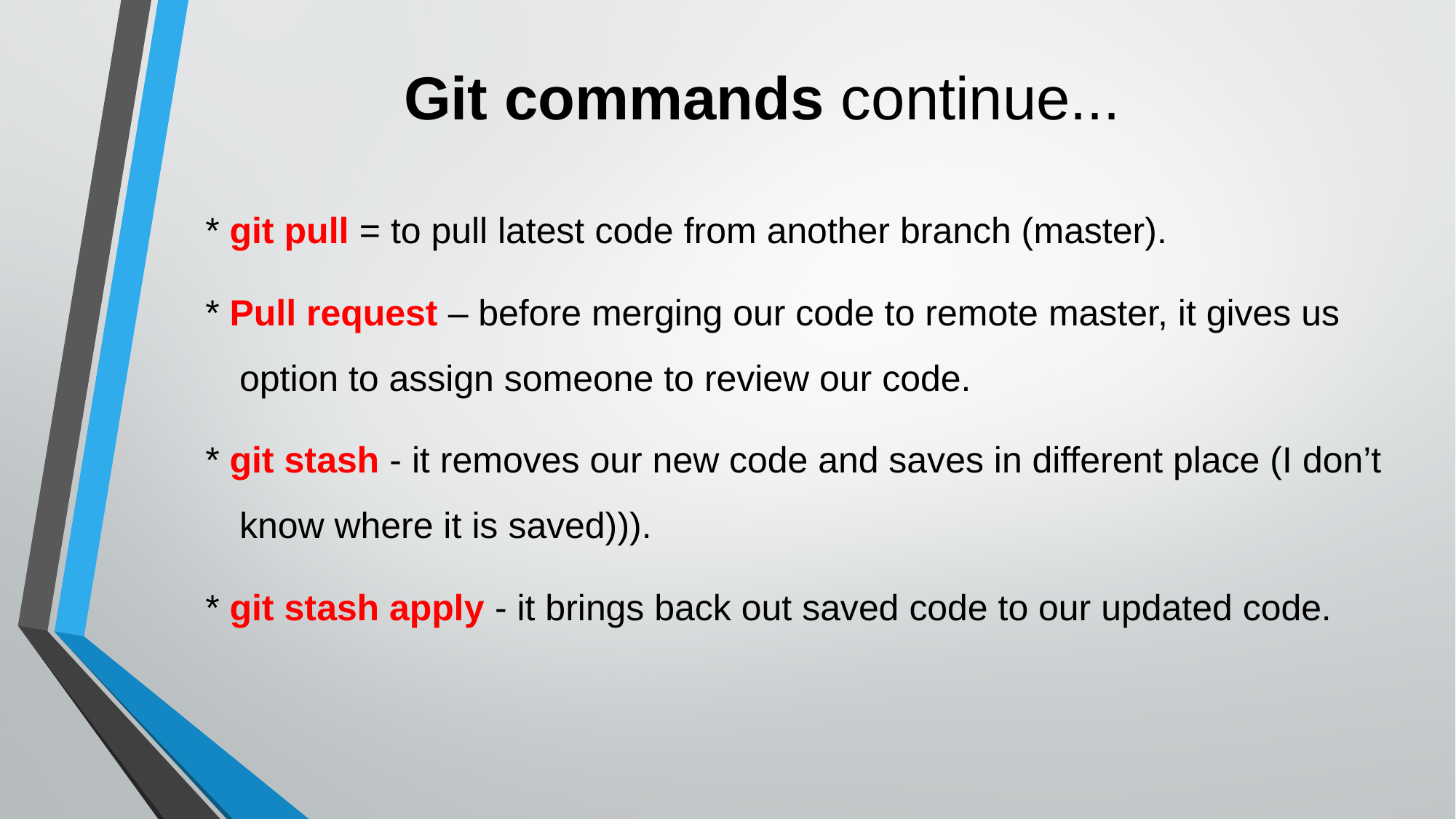

# Git commands continue...
* git pull = to pull latest code from another branch (master).
* Pull request – before merging our code to remote master, it gives us option to assign someone to review our code.
* git stash - it removes our new code and saves in different place (I don’t know where it is saved))).
* git stash apply - it brings back out saved code to our updated code.